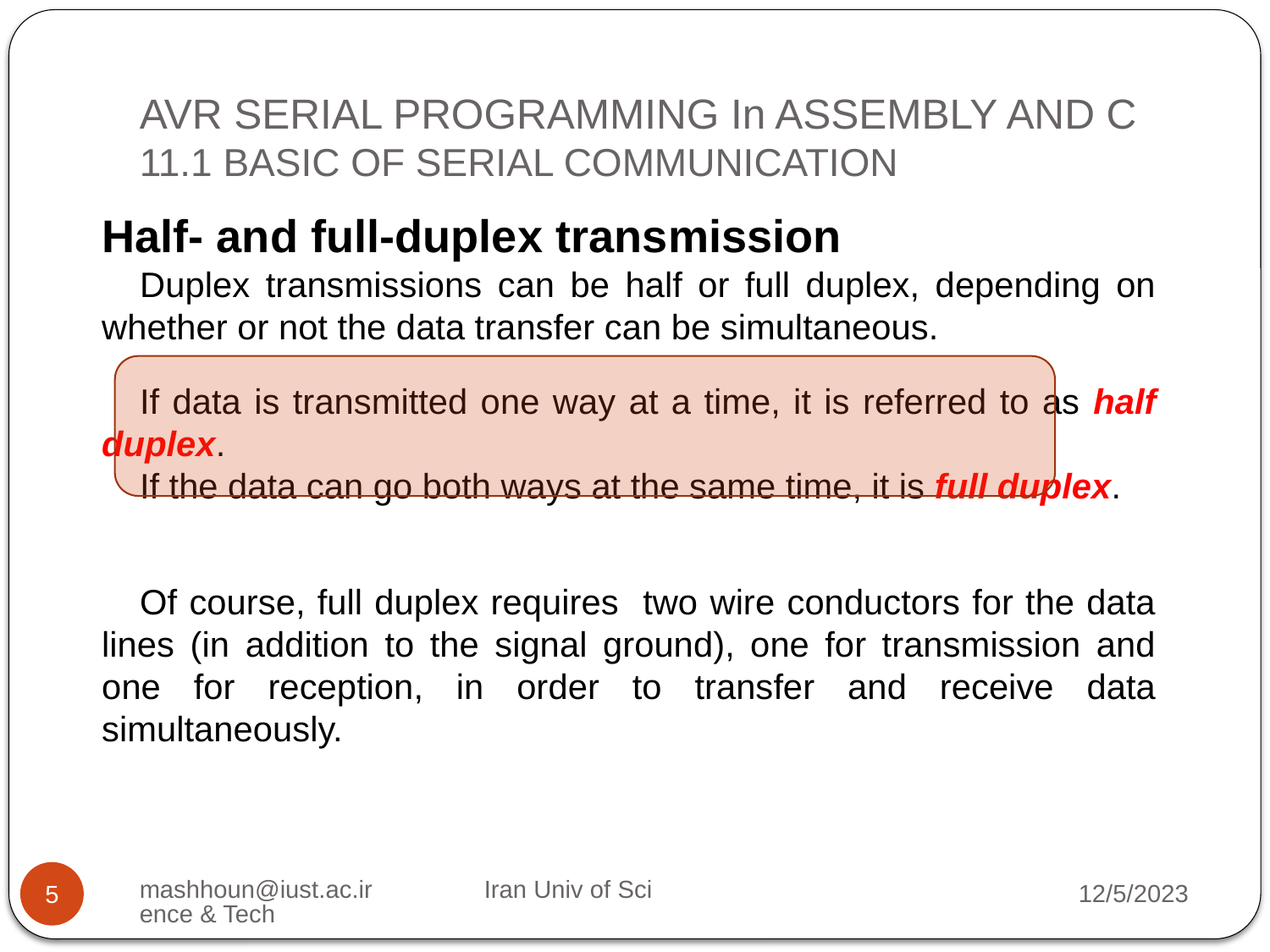

# AVR SERIAL PROGRAMMING In ASSEMBLY AND C 11.1 BASIC OF SERIAL COMMUNICATION
Half- and full-duplex transmission
Duplex transmissions can be half or full duplex, depending on whether or not the data transfer can be simultaneous.
If data is transmitted one way at a time, it is referred to as half duplex.
If the data can go both ways at the same time, it is full duplex.

Of course, full duplex requires  two wire conductors for the data lines (in addition to the signal ground), one for transmission and one for reception, in order to transfer and receive data simultaneously.

mashhoun@iust.ac.ir                Iran Univ of Science & Tech
12/5/2023
5